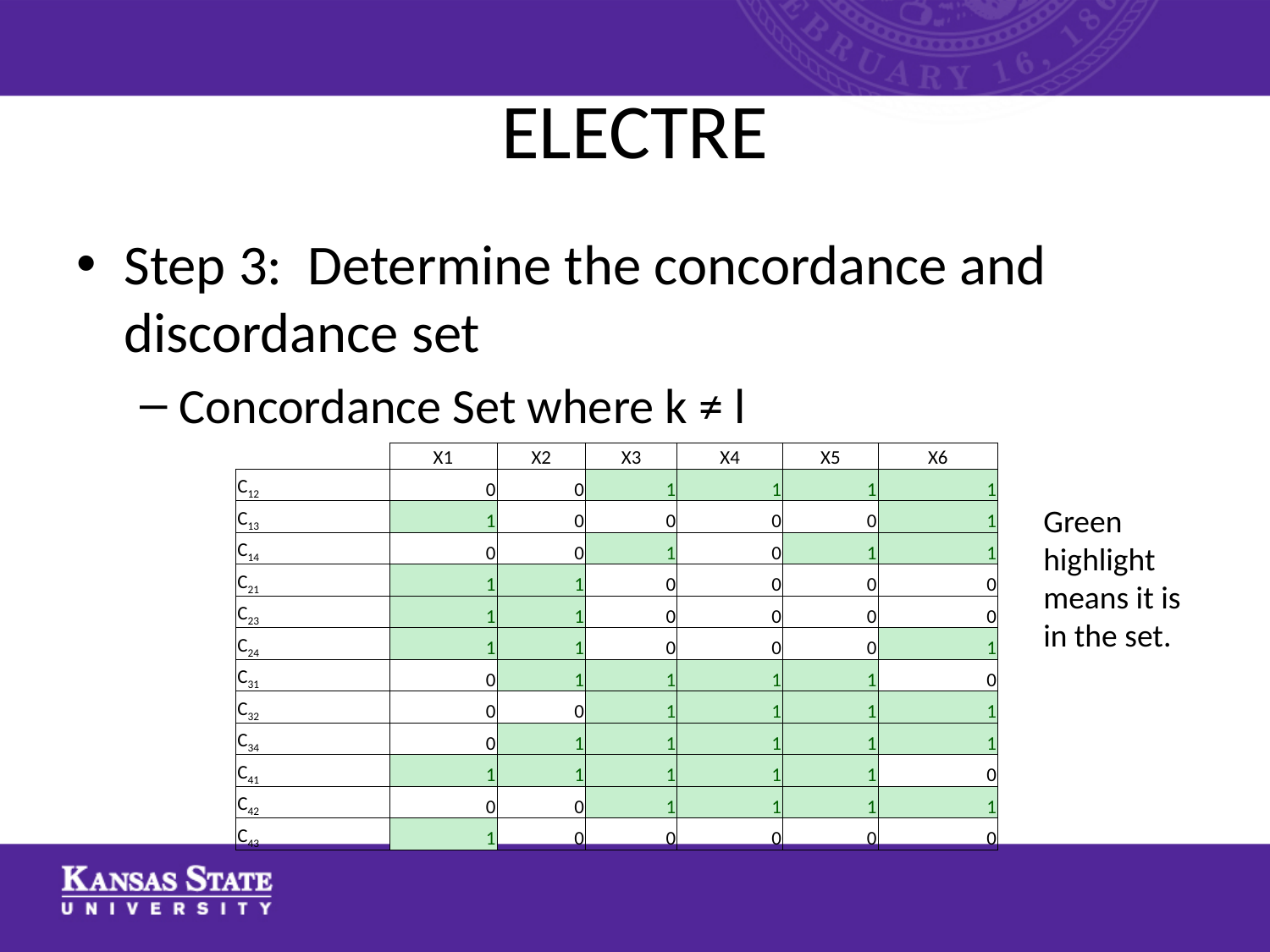

# ELECTRE
Step 3:  Determine the concordance and discordance set
Concordance Set where k ≠ l

|  | X1 | X2 | X3 | X4 | X5 | X6 |
| --- | --- | --- | --- | --- | --- | --- |
| C12 | 0 | 0 | 1 | 1 | 1 | 1 |
| C13 | 1 | 0 | 0 | 0 | 0 | 1 |
| C14 | 0 | 0 | 1 | 0 | 1 | 1 |
| C21 | 1 | 1 | 0 | 0 | 0 | 0 |
| C23 | 1 | 1 | 0 | 0 | 0 | 0 |
| C24 | 1 | 1 | 0 | 0 | 0 | 1 |
| C31 | 0 | 1 | 1 | 1 | 1 | 0 |
| C32 | 0 | 0 | 1 | 1 | 1 | 1 |
| C34 | 0 | 1 | 1 | 1 | 1 | 1 |
| C41 | 1 | 1 | 1 | 1 | 1 | 0 |
| C42 | 0 | 0 | 1 | 1 | 1 | 1 |
| C43 | 1 | 0 | 0 | 0 | 0 | 0 |
Green highlight means it is in the set.